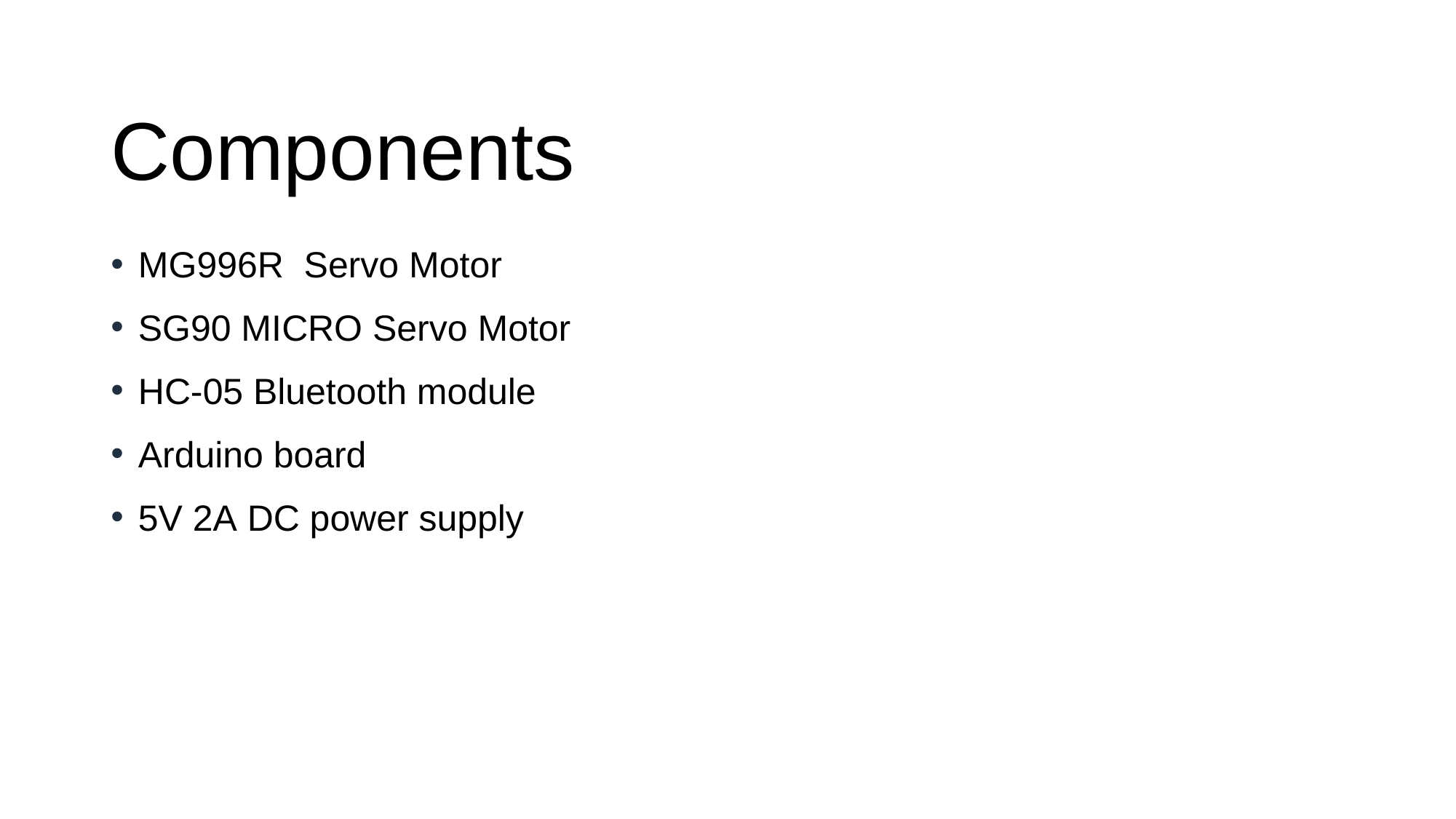

# Components
MG996R  Servo Motor
SG90 MICRO Servo Motor
HC-05 Bluetooth module
Arduino board
5V 2A DC power supply